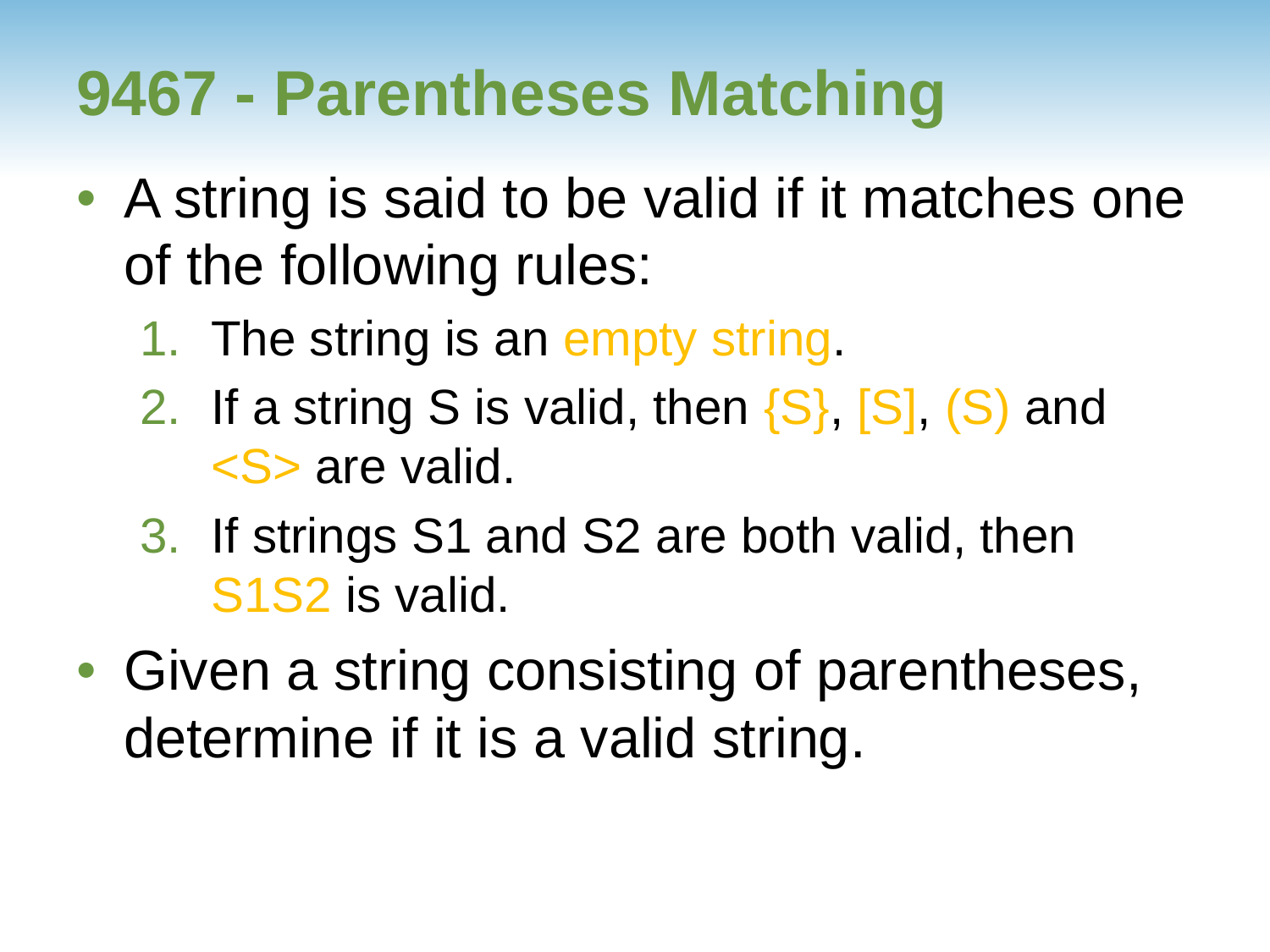

# 9467 - Parentheses Matching
A string is said to be valid if it matches one of the following rules:
The string is an empty string.
If a string S is valid, then {S}, [S], (S) and <S> are valid.
If strings S1 and S2 are both valid, then S1S2 is valid.
Given a string consisting of parentheses, determine if it is a valid string.